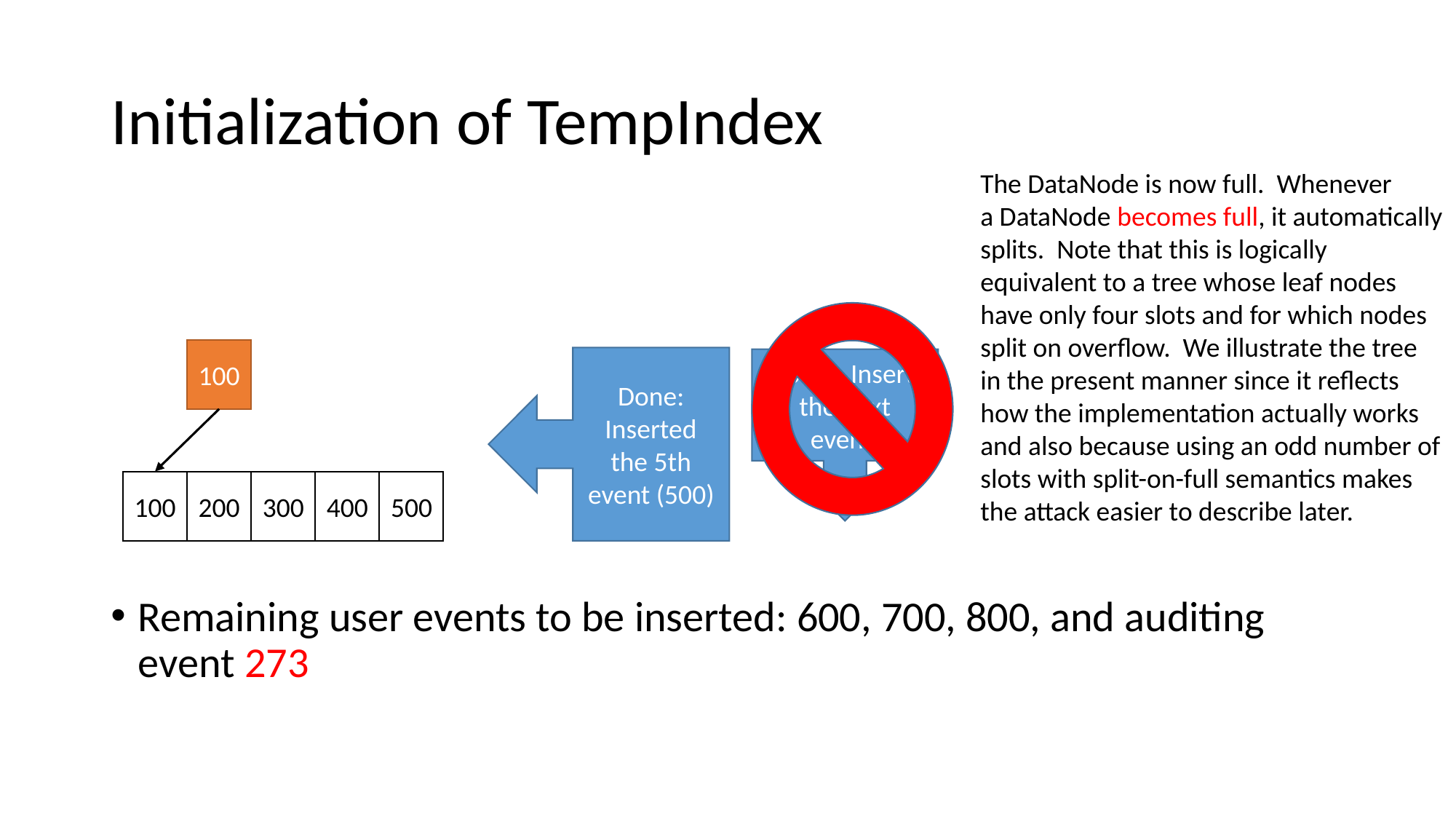

# Initialization of TempIndex
The DataNode is now full.  Whenever
a DataNode becomes full, it automatically
splits.  Note that this is logically equivalent to a tree whose leaf nodes have only four slots and for which nodes split on overflow.  We illustrate the tree in the present manner since it reflects how the implementation actually works and also because using an odd number of slots with split-on-full semantics makes the attack easier to describe later.

Remaining user events to be inserted: 600, 700, 800, and auditing event 273

100
Done: Inserted the 5th event (500)
To Do: Insert the next event.
500
400
200
300
100